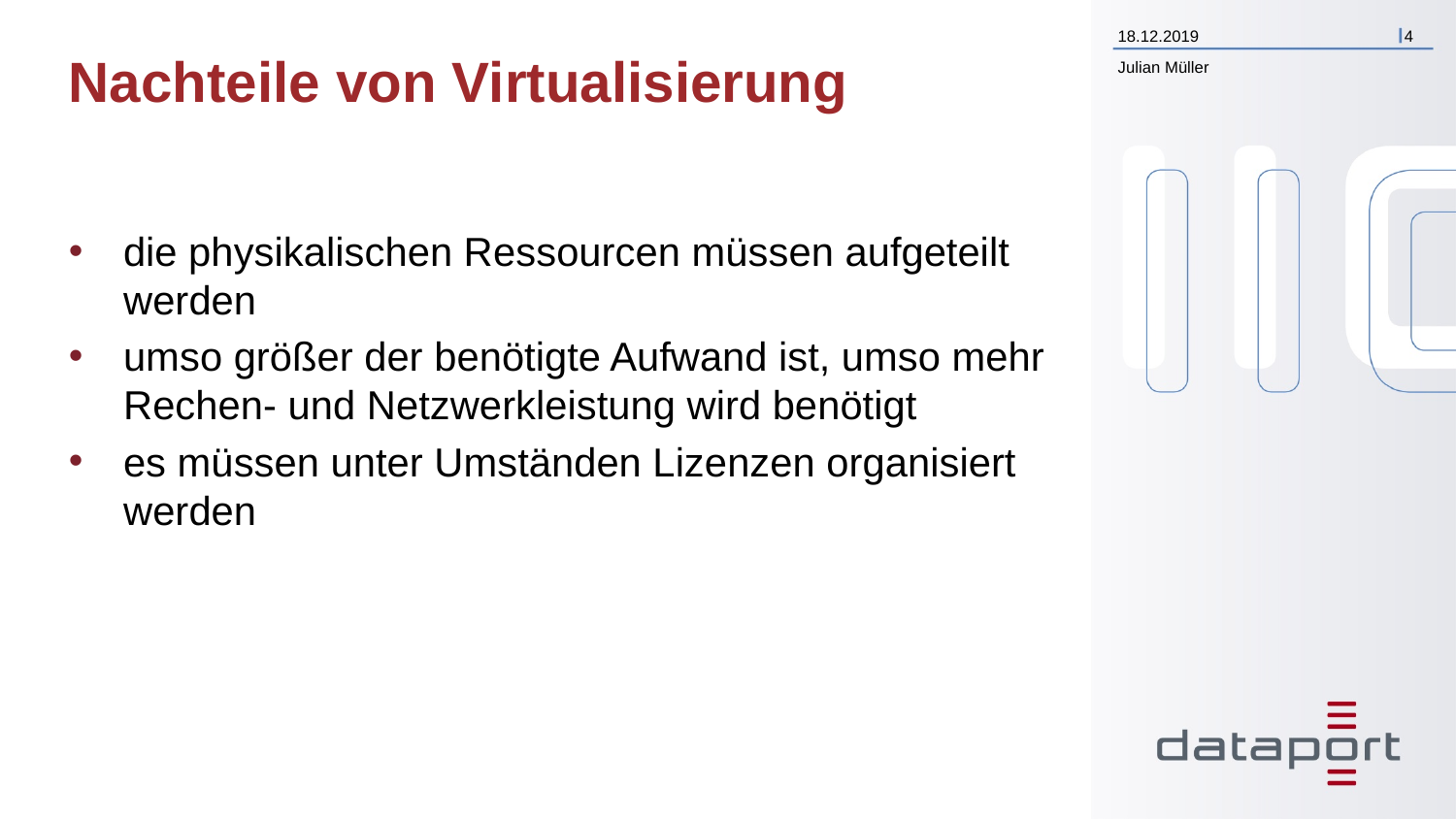

18.12.2019
4
# Nachteile von Virtualisierung
Julian Müller
die physikalischen Ressourcen müssen aufgeteilt werden
umso größer der benötigte Aufwand ist, umso mehr Rechen- und Netzwerkleistung wird benötigt
es müssen unter Umständen Lizenzen organisiert werden